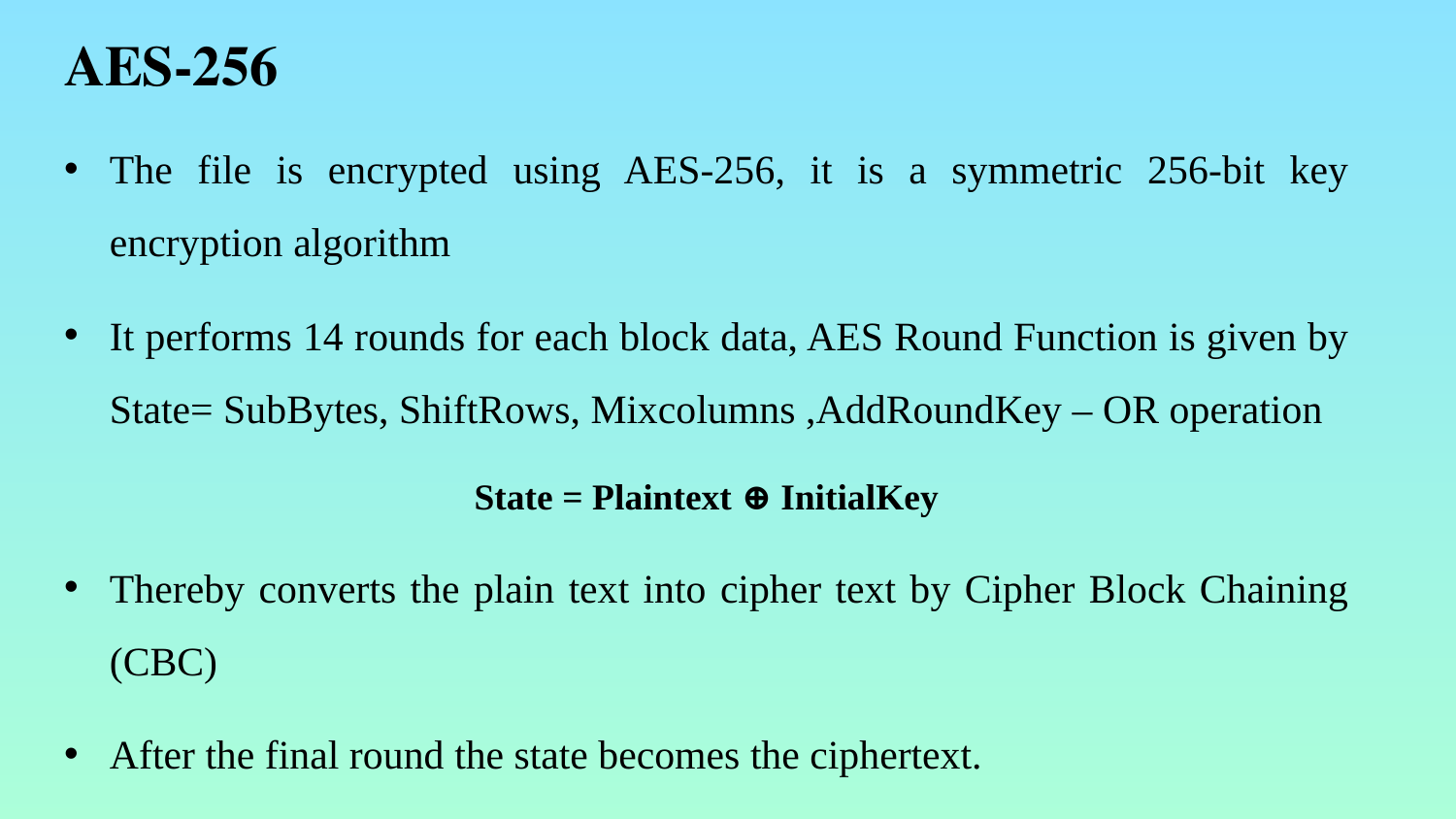

# AES-256
The file is encrypted using AES-256, it is a symmetric 256-bit key encryption algorithm
It performs 14 rounds for each block data, AES Round Function is given by State= SubBytes, ShiftRows, Mixcolumns ,AddRoundKey – OR operation
State = Plaintext ⊕ InitialKey
Thereby converts the plain text into cipher text by Cipher Block Chaining (CBC)
After the final round the state becomes the ciphertext.